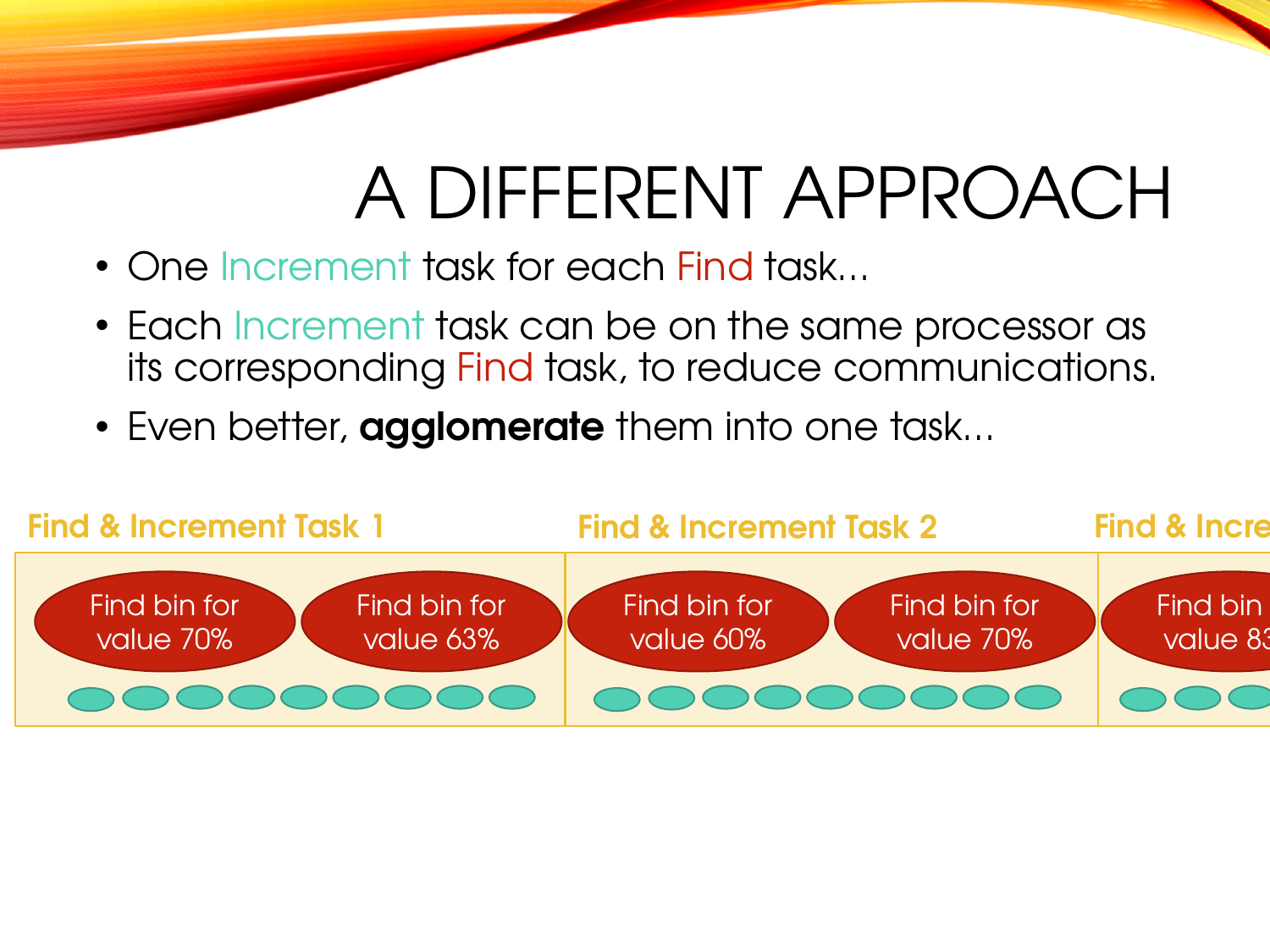

# A different approach
One Increment task for each Find task…
Each Increment task can be on the same processor as its corresponding Find task, to reduce communications.
Even better, agglomerate them into one task…
Find & Increment Task 1
Find & Increment Task 3
Find & Increment Task 2

Find bin for value 70%
Find bin for value 63%
Find bin for value 60%
Find bin for value 70%
Find bin for value 83%